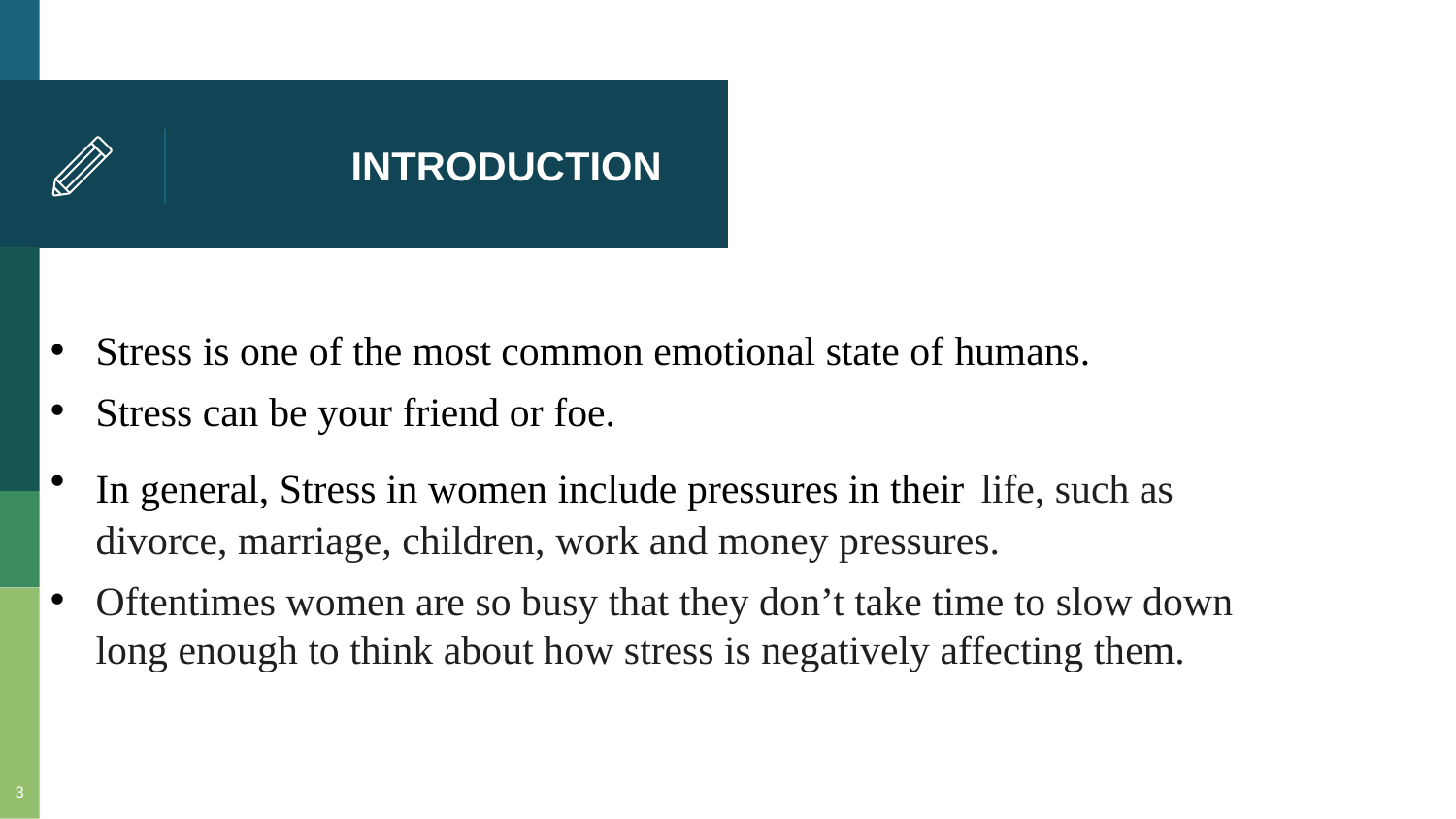

# INTRODUCTION

Stress is one of the most common emotional state of humans.
Stress can be your friend or foe.
In general, Stress in women include pressures in their life, such as divorce, marriage, children, work and money pressures.
Oftentimes women are so busy that they don’t take time to slow down long enough to think about how stress is negatively affecting them.

3